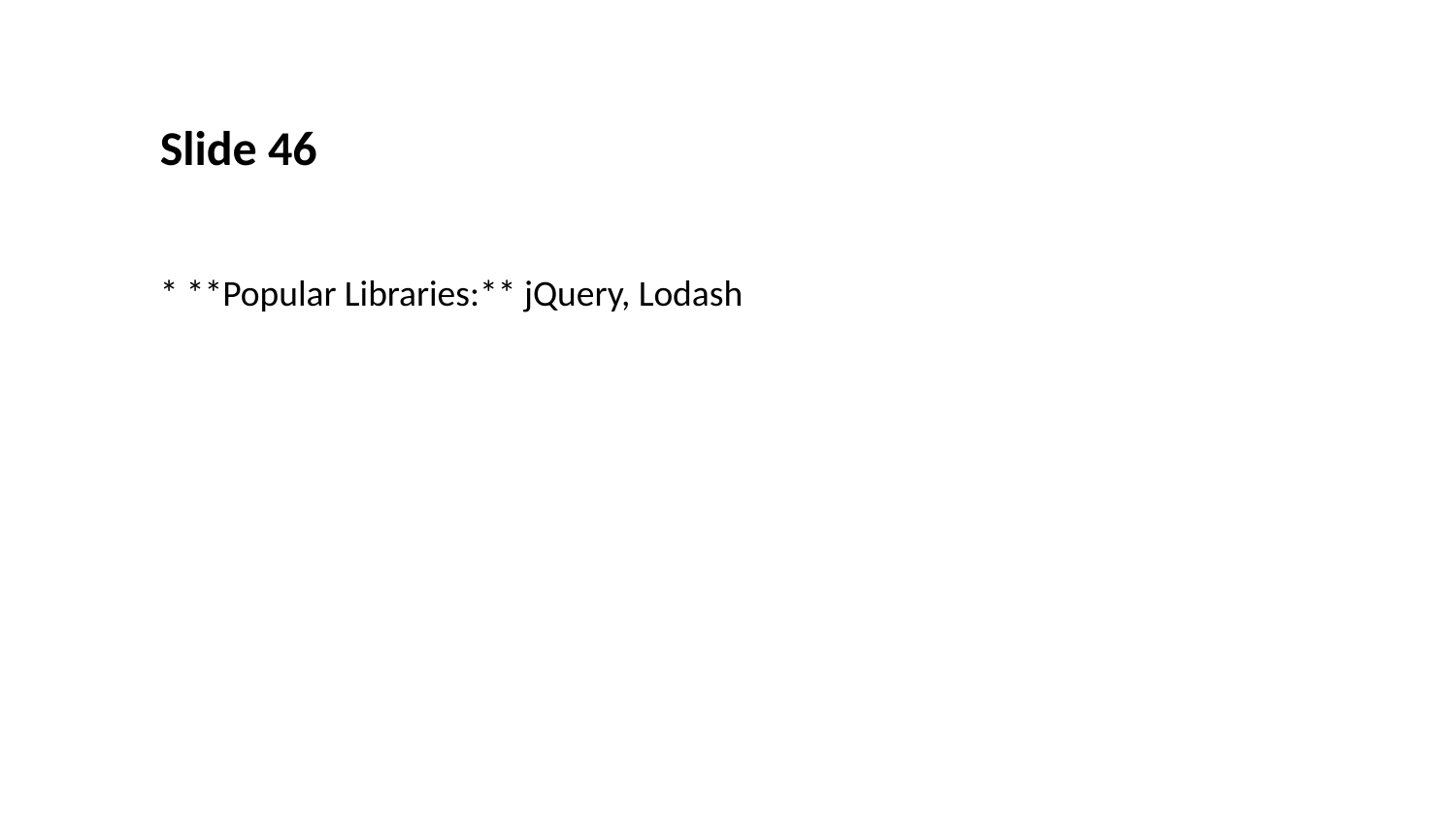

Slide 46
* **Popular Libraries:** jQuery, Lodash